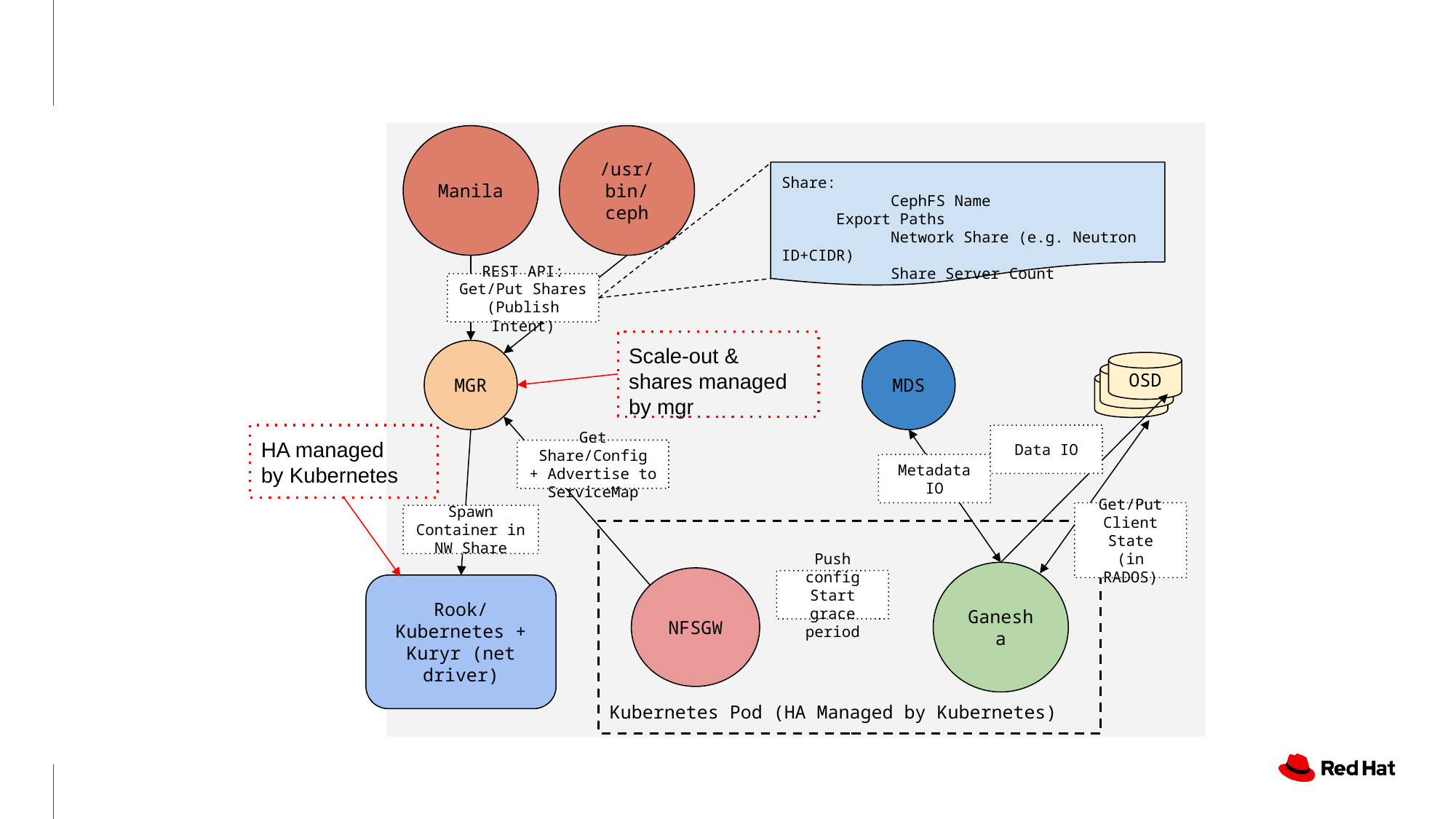

Manila
/usr/bin/ceph
Share:
	CephFS Name
Export Paths
	Network Share (e.g. Neutron ID+CIDR)
	Share Server Count
REST API:
Get/Put Shares
(Publish Intent)
Scale-out & shares managed
by mgr
MGR
MDS
OSD
OSD
OSD
HA managed
by Kubernetes
Data IO
Get Share/Config
+ Advertise to ServiceMap
Metadata IO
Get/Put Client State
(in RADOS)
Spawn Container in NW Share
Kubernetes Pod (HA Managed by Kubernetes)
Ganesha
NFSGW
Push config
Start grace period
Rook/Kubernetes + Kuryr (net driver)

24